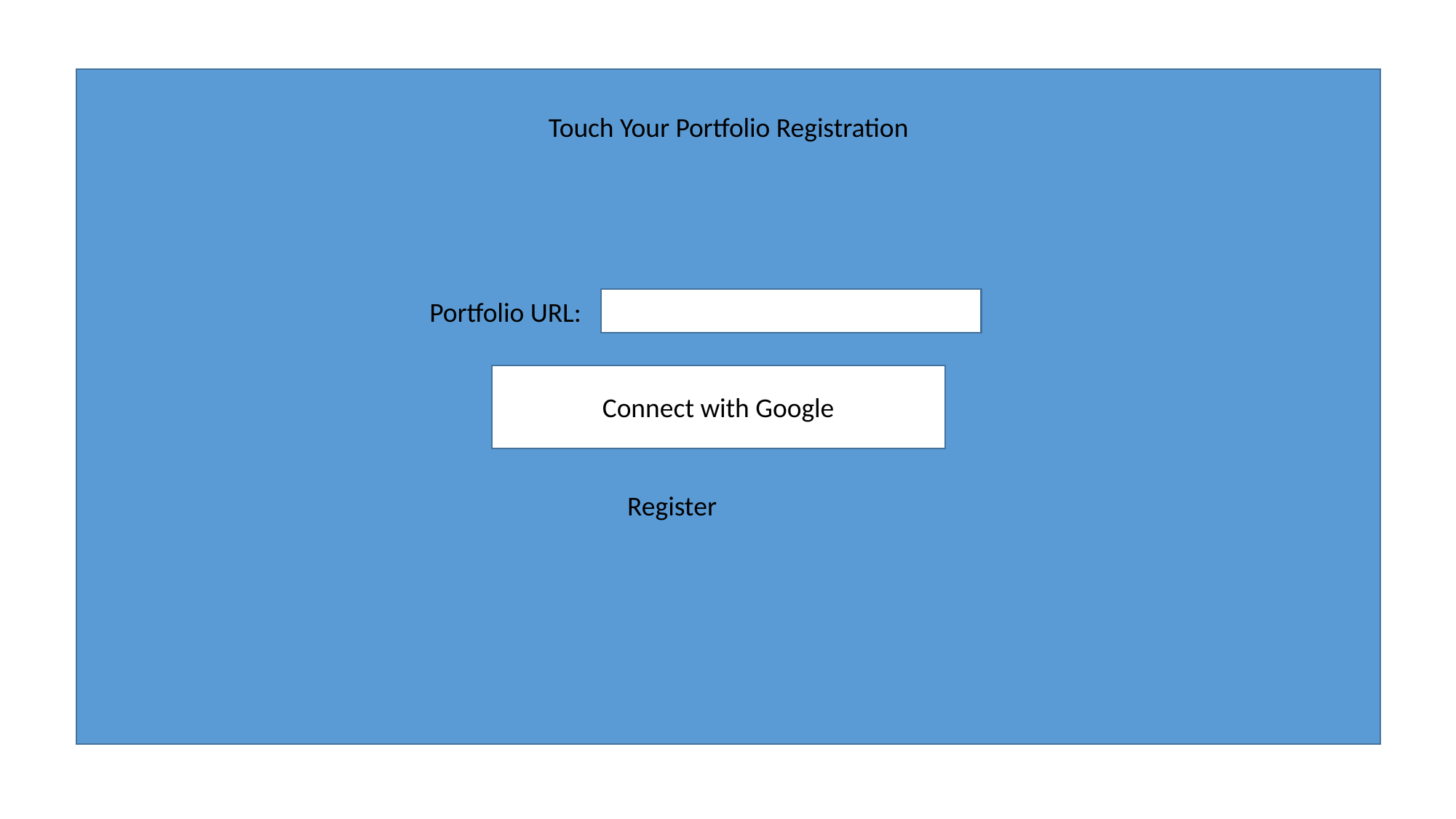

Touch Your Portfolio Registration

Portfolio URL:

Connect with Google
Register